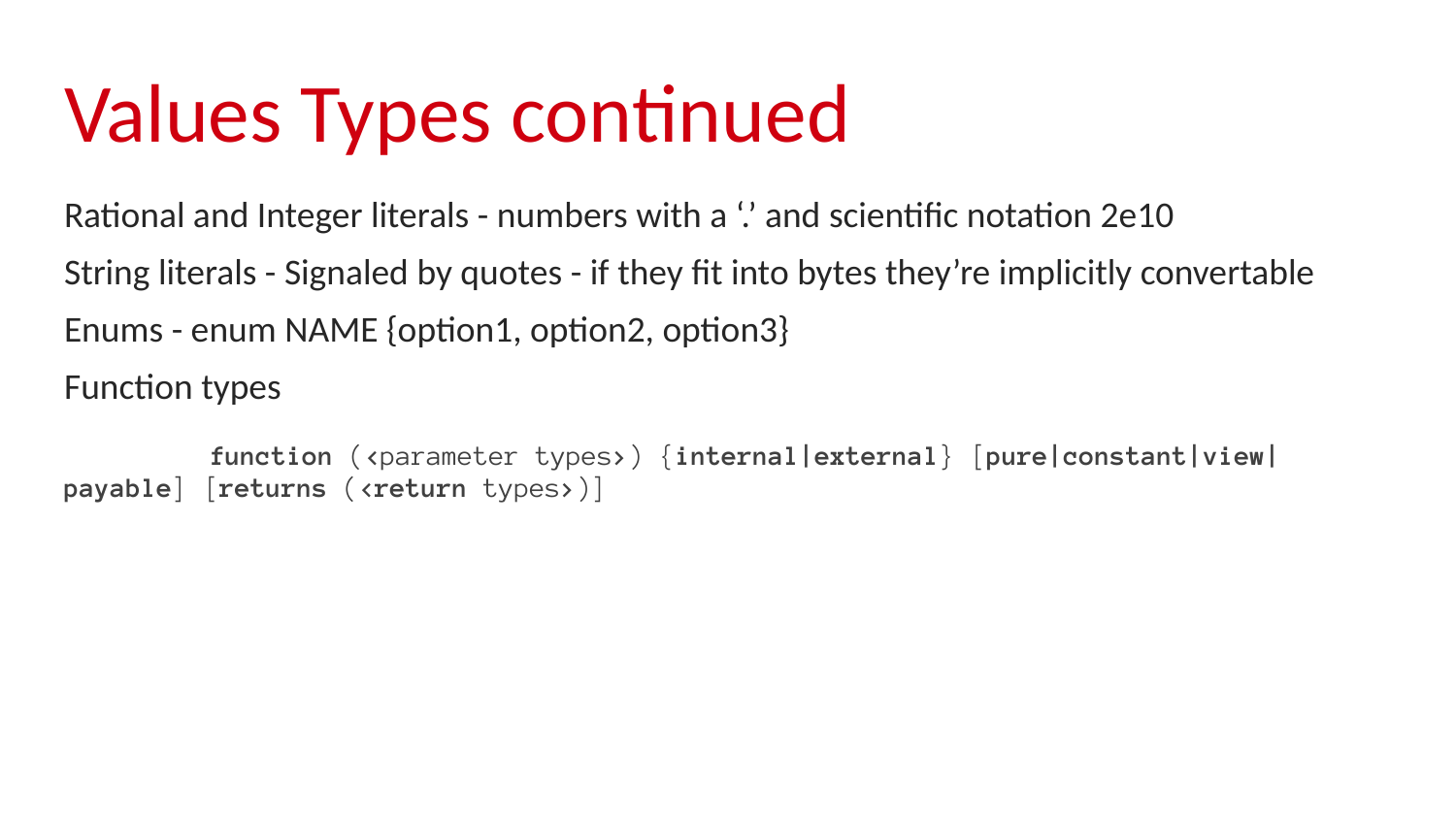

# Values Types continued
Rational and Integer literals - numbers with a ‘.’ and scientific notation 2e10
String literals - Signaled by quotes - if they fit into bytes they’re implicitly convertable
Enums - enum NAME {option1, option2, option3}
Function types
	function (<parameter types>) {internal|external} [pure|constant|view|payable] [returns (<return types>)]